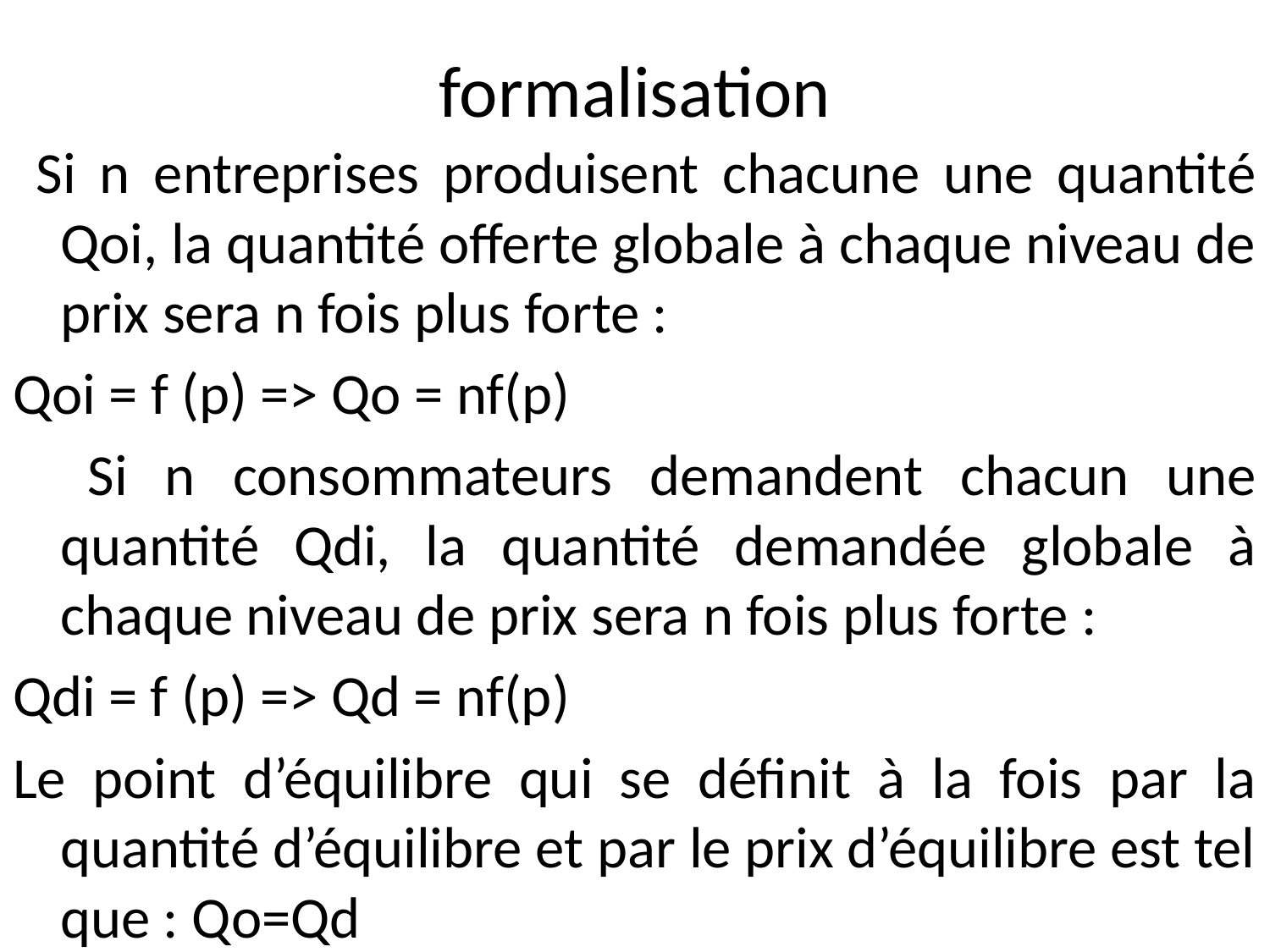

# formalisation
 Si n entreprises produisent chacune une quantité Qoi, la quantité offerte globale à chaque niveau de prix sera n fois plus forte :
Qoi = f (p) => Qo = nf(p)
  Si n consommateurs demandent chacun une quantité Qdi, la quantité demandée globale à chaque niveau de prix sera n fois plus forte :
Qdi = f (p) => Qd = nf(p)
Le point d’équilibre qui se définit à la fois par la quantité d’équilibre et par le prix d’équilibre est tel que : Qo=Qd